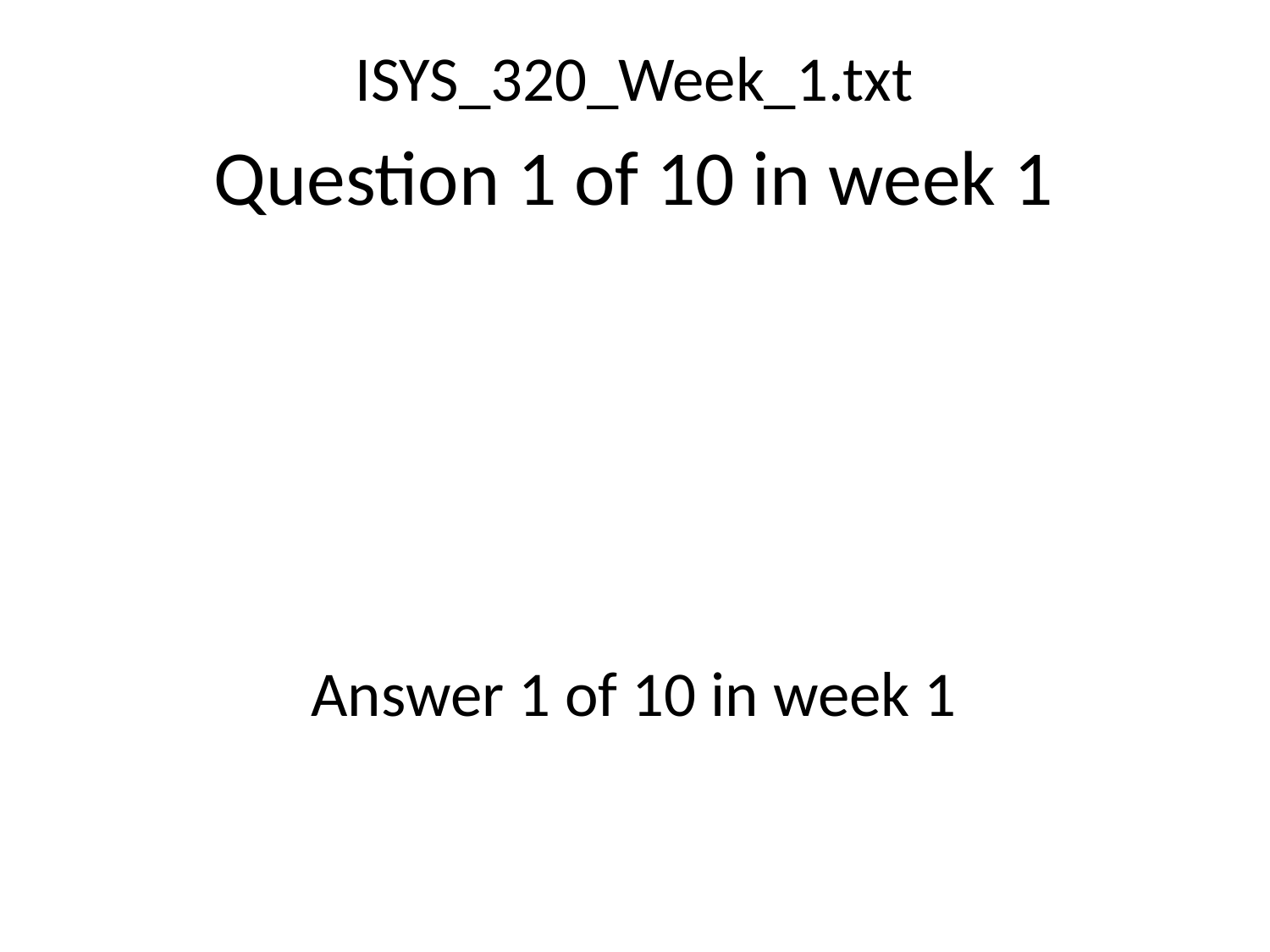

ISYS_320_Week_1.txt
Question 1 of 10 in week 1
Answer 1 of 10 in week 1